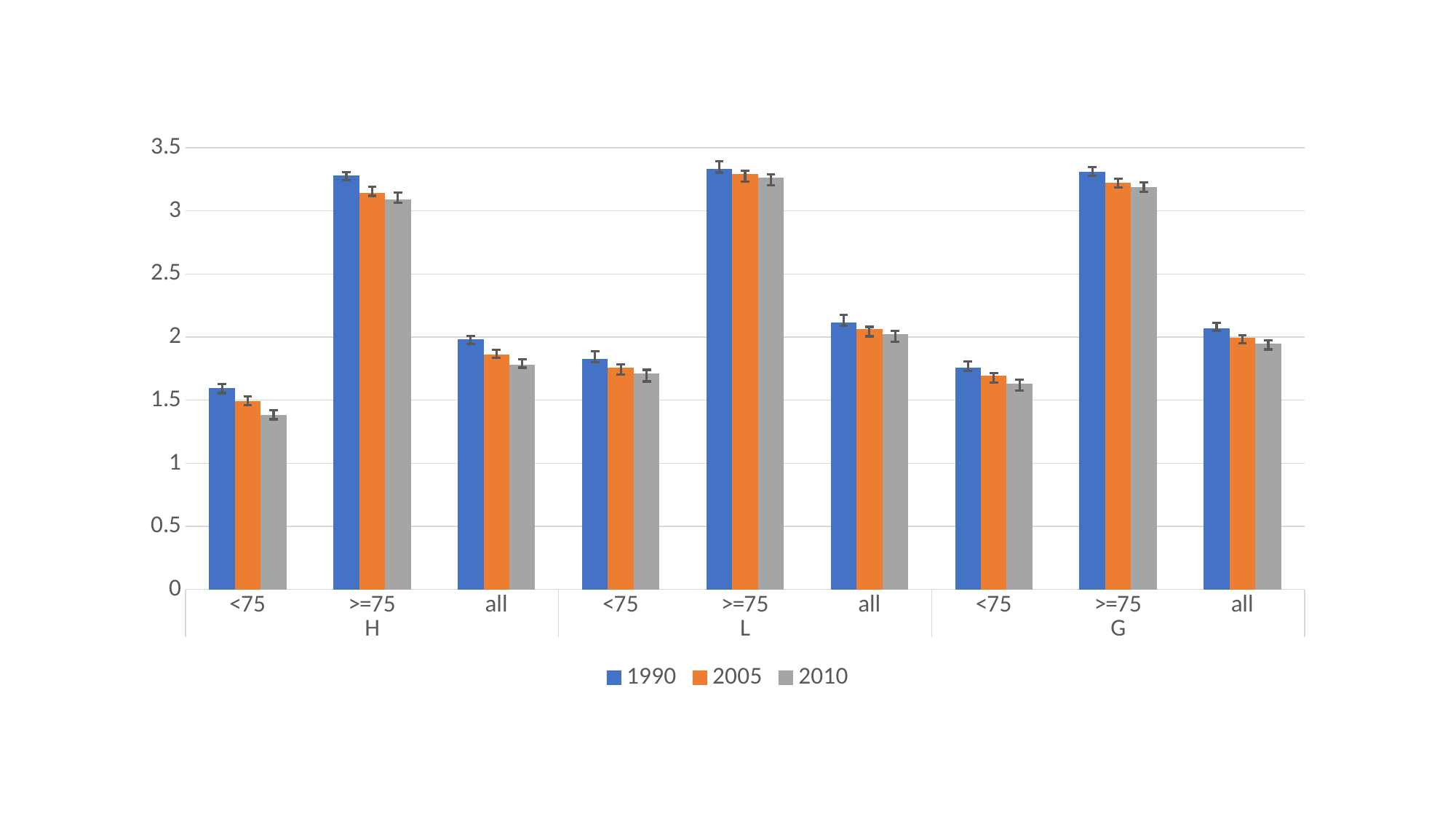

### Chart

| Category | 1990 | 2005 | 2010 |
|---|---|---|---|
| <75 | 1.5967070296814463 | 1.493876110852823 | 1.382917135087531 |
| >=75 | 3.2829550123243663 | 3.142796035713556 | 3.088192809173666 |
| all | 1.9843022319799033 | 1.8593184650971162 | 1.7820424166205542 |
| <75 | 1.8288531596766402 | 1.7606486195813562 | 1.7096091210726487 |
| >=75 | 3.332161635224784 | 3.290746715612086 | 3.261198612252789 |
| all | 2.115577231128523 | 2.0609243696894803 | 2.021106568432122 |
| <75 | 1.7587605439099796 | 1.6916118742144164 | 1.6323560462390732 |
| >=75 | 3.308182237039981 | 3.2249601547956117 | 3.1890099941693406 |
| all | 2.069112851387121 | 1.9935684827897275 | 1.9465013905695876 |